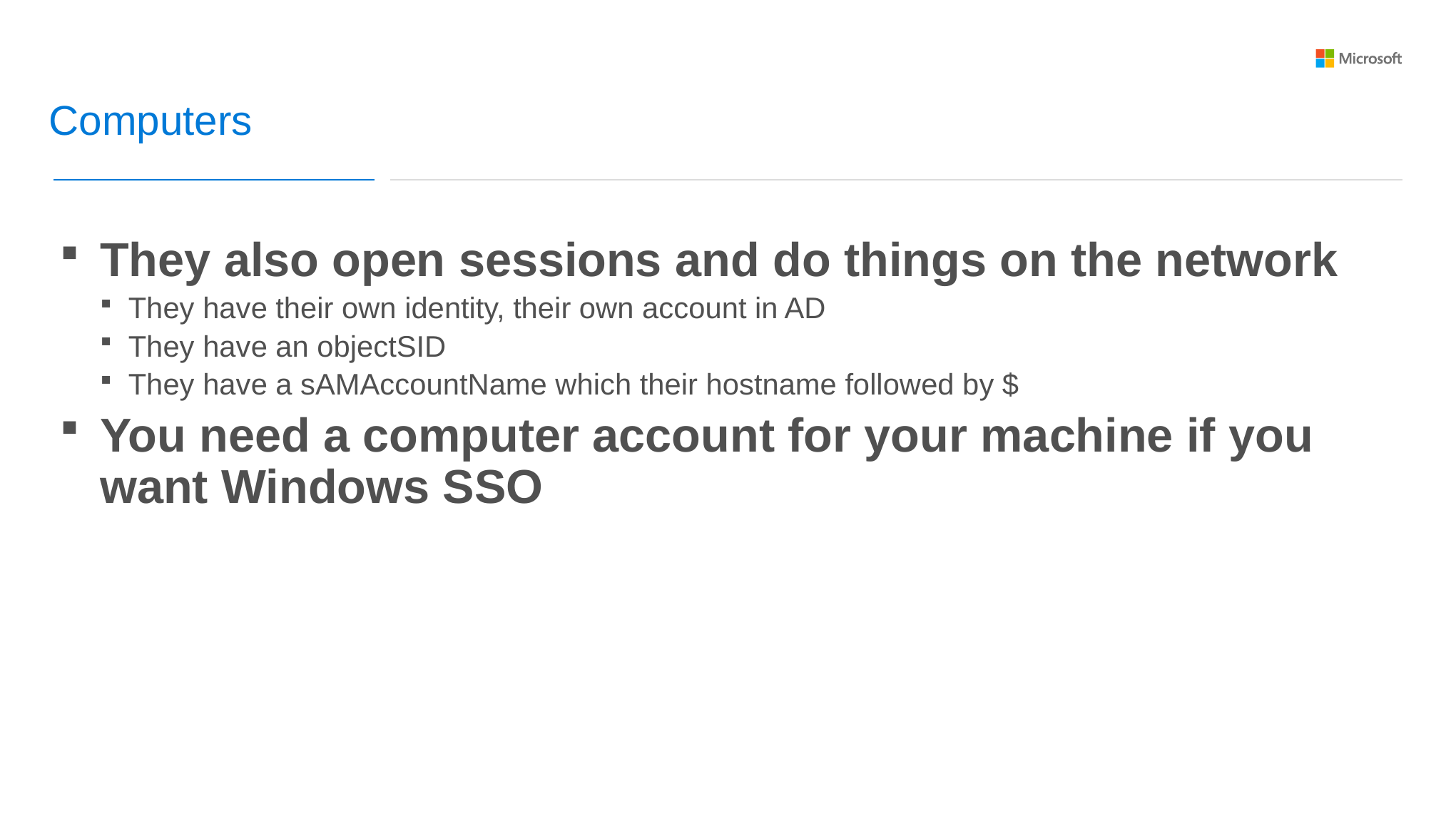

Computers
They also open sessions and do things on the network
They have their own identity, their own account in AD
They have an objectSID
They have a sAMAccountName which their hostname followed by $
You need a computer account for your machine if you want Windows SSO